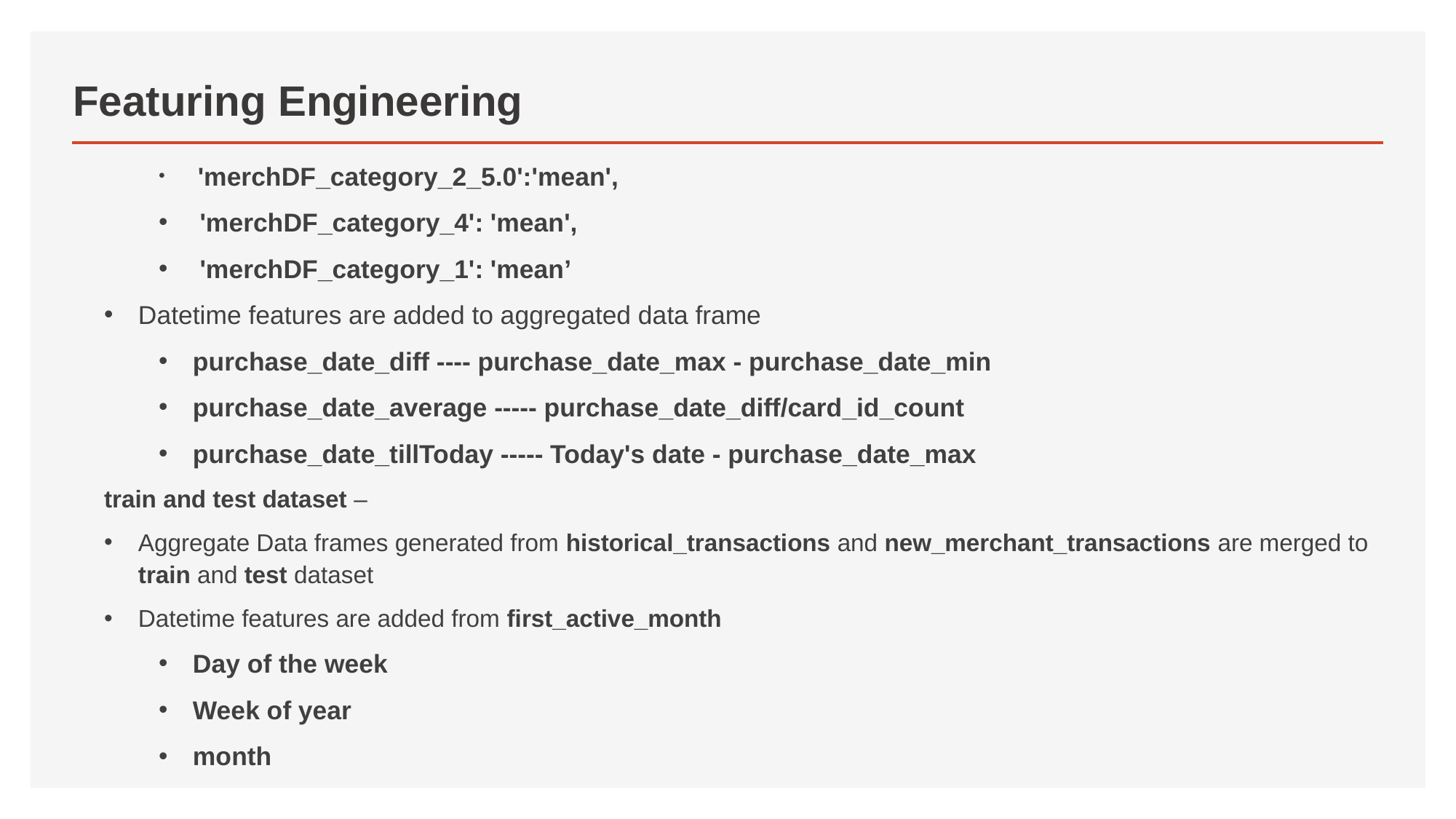

# Featuring Engineering
 'merchDF_category_2_5.0':'mean',
 'merchDF_category_4': 'mean',
 'merchDF_category_1': 'mean’
Datetime features are added to aggregated data frame
purchase_date_diff ---- purchase_date_max - purchase_date_min
purchase_date_average ----- purchase_date_diff/card_id_count
purchase_date_tillToday ----- Today's date - purchase_date_max
train and test dataset –
Aggregate Data frames generated from historical_transactions and new_merchant_transactions are merged to train and test dataset
Datetime features are added from first_active_month
Day of the week
Week of year
month